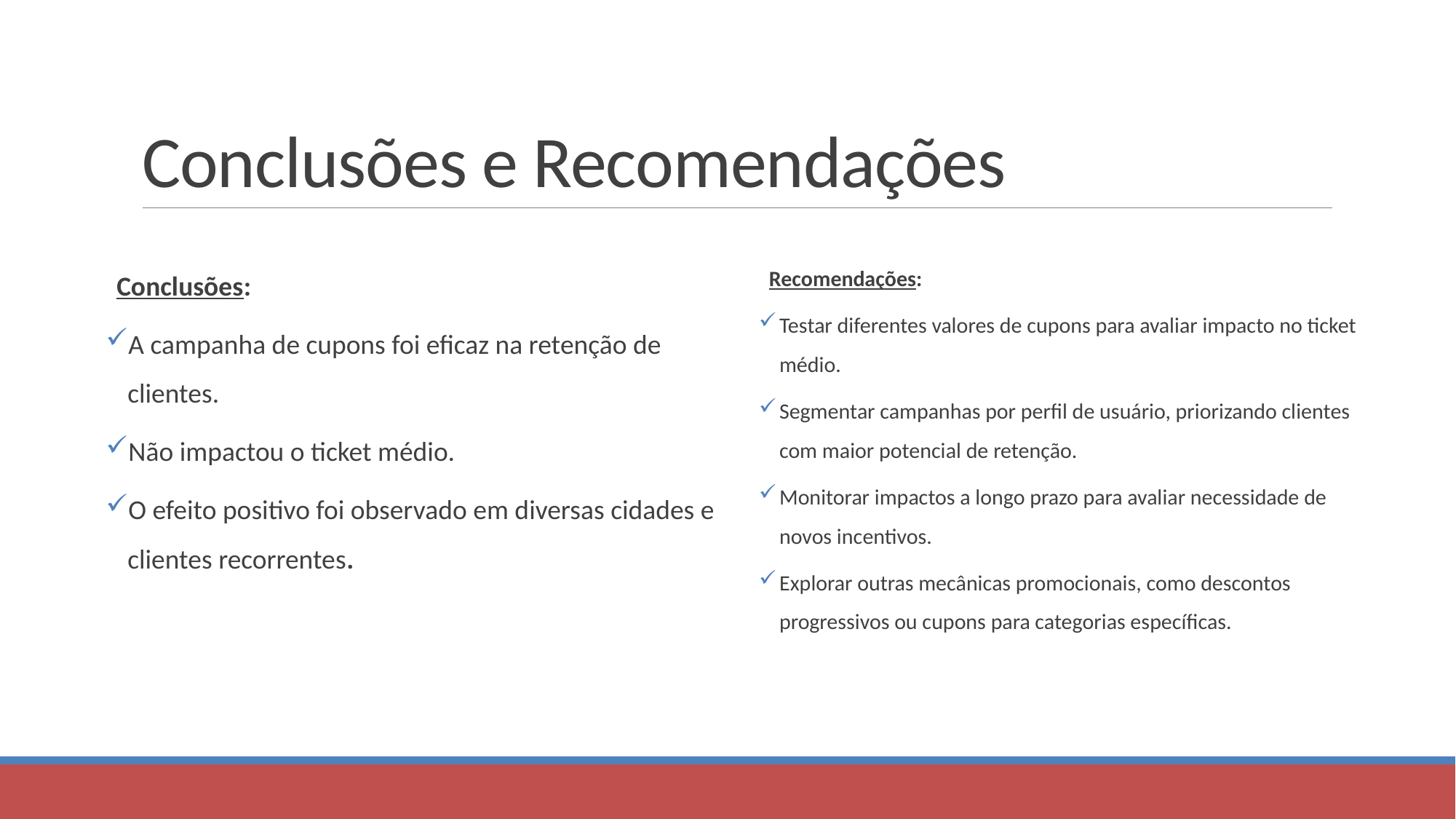

# Conclusões e Recomendações
Conclusões:
A campanha de cupons foi eficaz na retenção de clientes.
Não impactou o ticket médio.
O efeito positivo foi observado em diversas cidades e clientes recorrentes.

Recomendações:
Testar diferentes valores de cupons para avaliar impacto no ticket médio.
Segmentar campanhas por perfil de usuário, priorizando clientes com maior potencial de retenção.
Monitorar impactos a longo prazo para avaliar necessidade de novos incentivos.
Explorar outras mecânicas promocionais, como descontos progressivos ou cupons para categorias específicas.